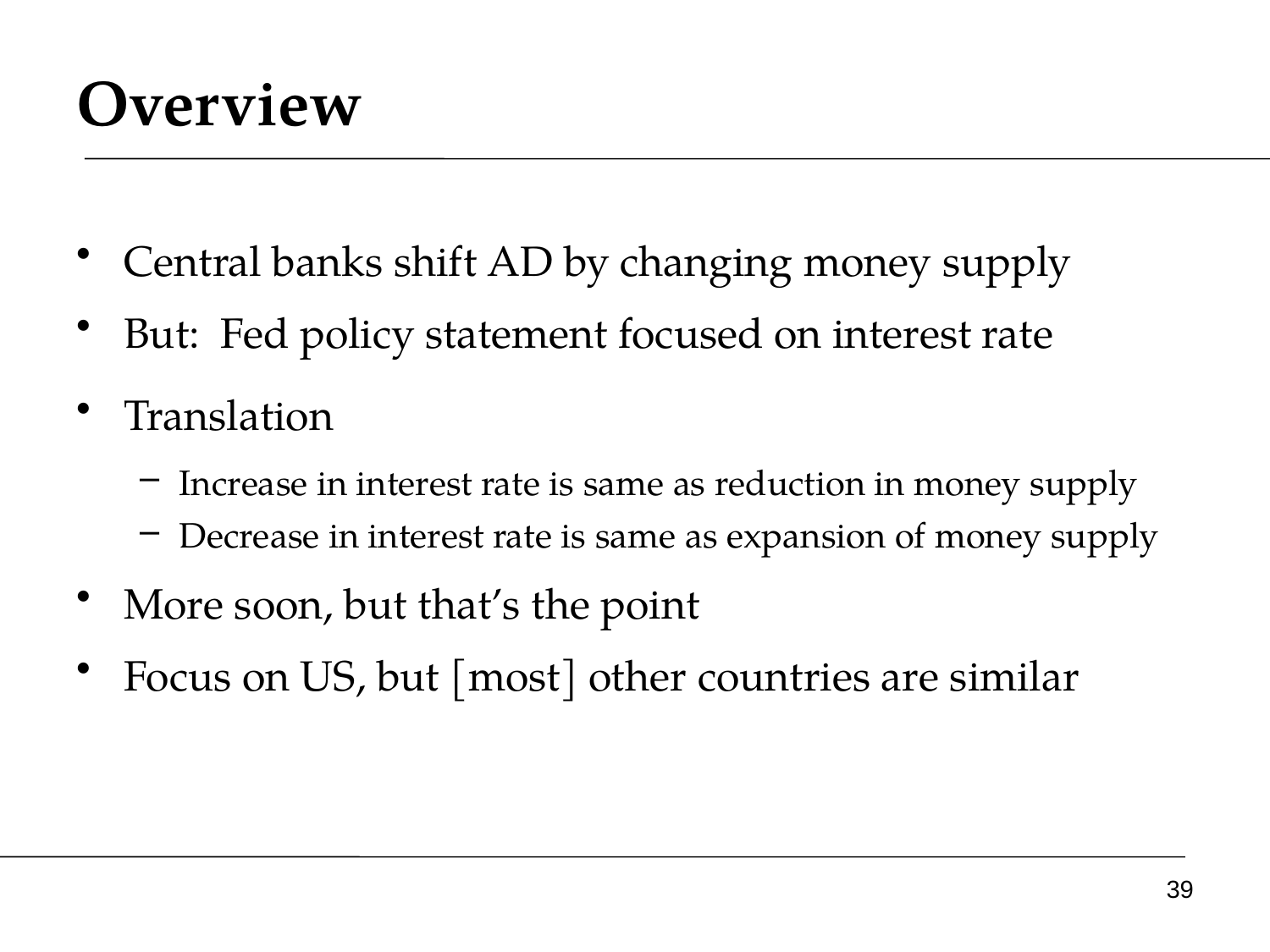

# Overview
Central banks shift AD by changing money supply
But:  Fed policy statement focused on interest rate
Translation
Increase in interest rate is same as reduction in money supply
Decrease in interest rate is same as expansion of money supply
More soon, but that’s the point
Focus on US, but [most] other countries are similar
39